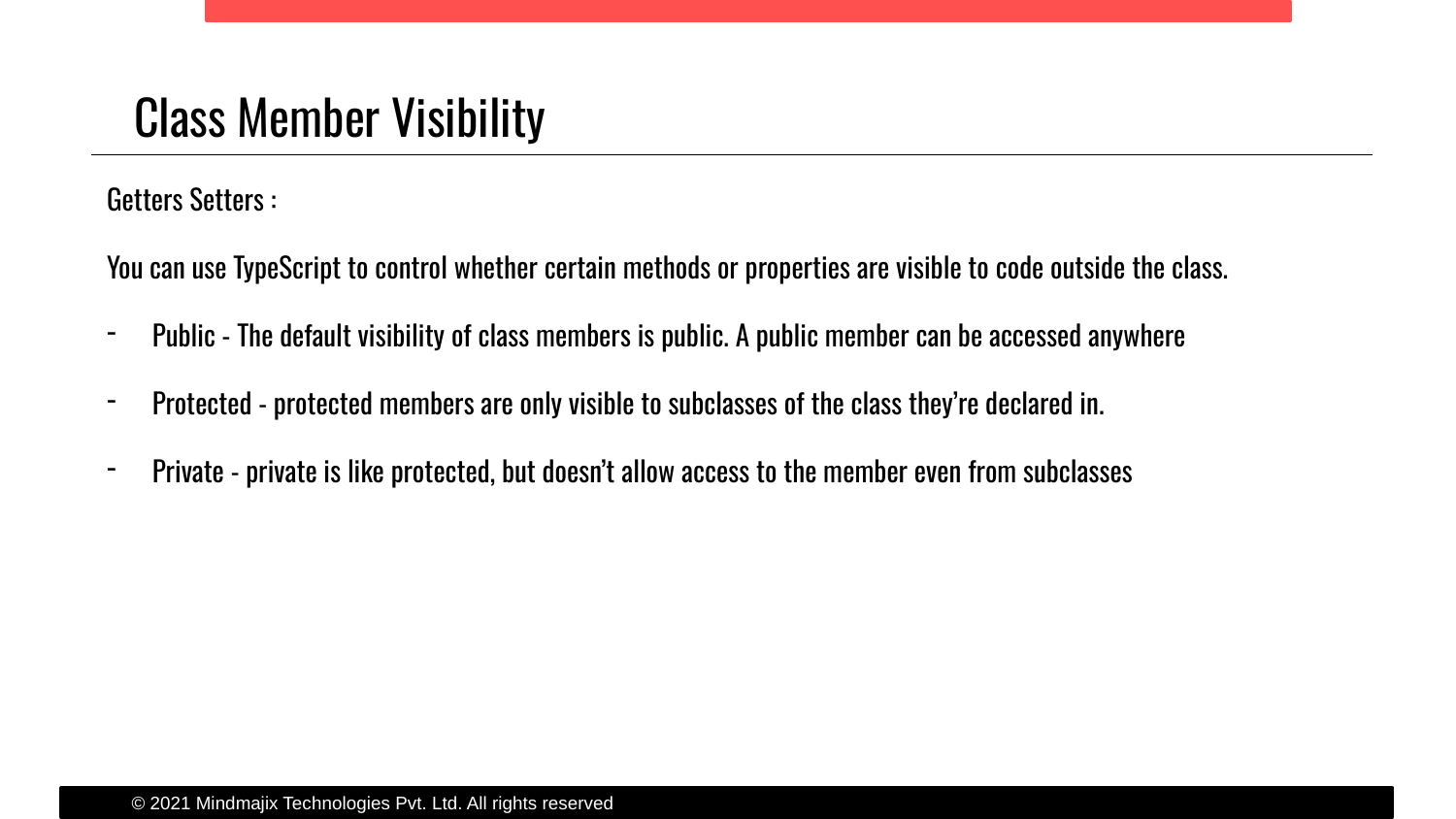

Class Member Visibility

Getters Setters :

You can use TypeScript to control whether certain methods or properties are visible to code outside the class.

Public - The default visibility of class members is public. A public member can be accessed anywhere

Protected - protected members are only visible to subclasses of the class they’re declared in.

Private - private is like protected, but doesn’t allow access to the member even from subclasses
© 2021 Mindmajix Technologies Pvt. Ltd. All rights reserved